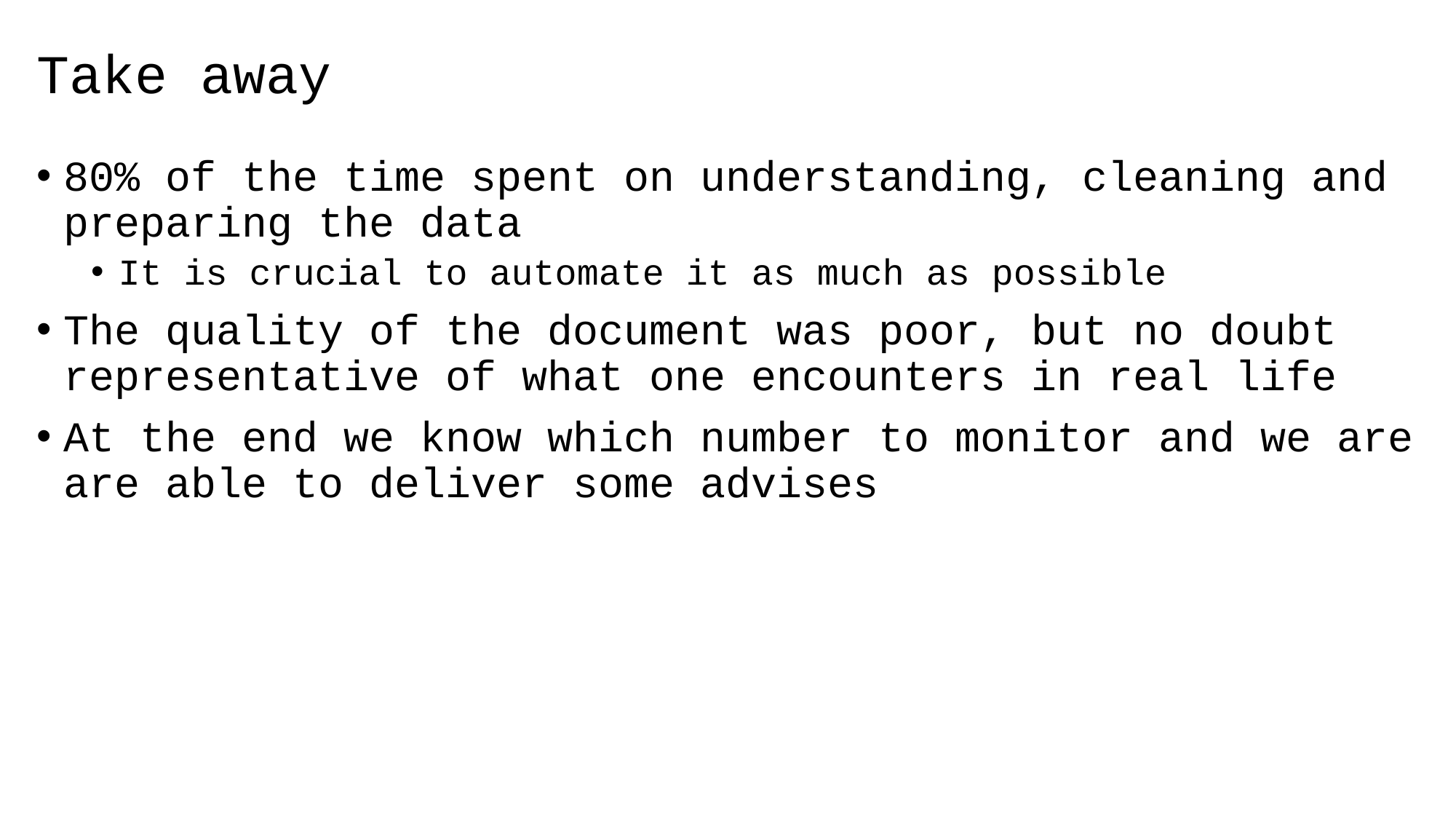

# Take away
80% of the time spent on understanding, cleaning and preparing the data
It is crucial to automate it as much as possible
The quality of the document was poor, but no doubt representative of what one encounters in real life
At the end we know which number to monitor and we are are able to deliver some advises